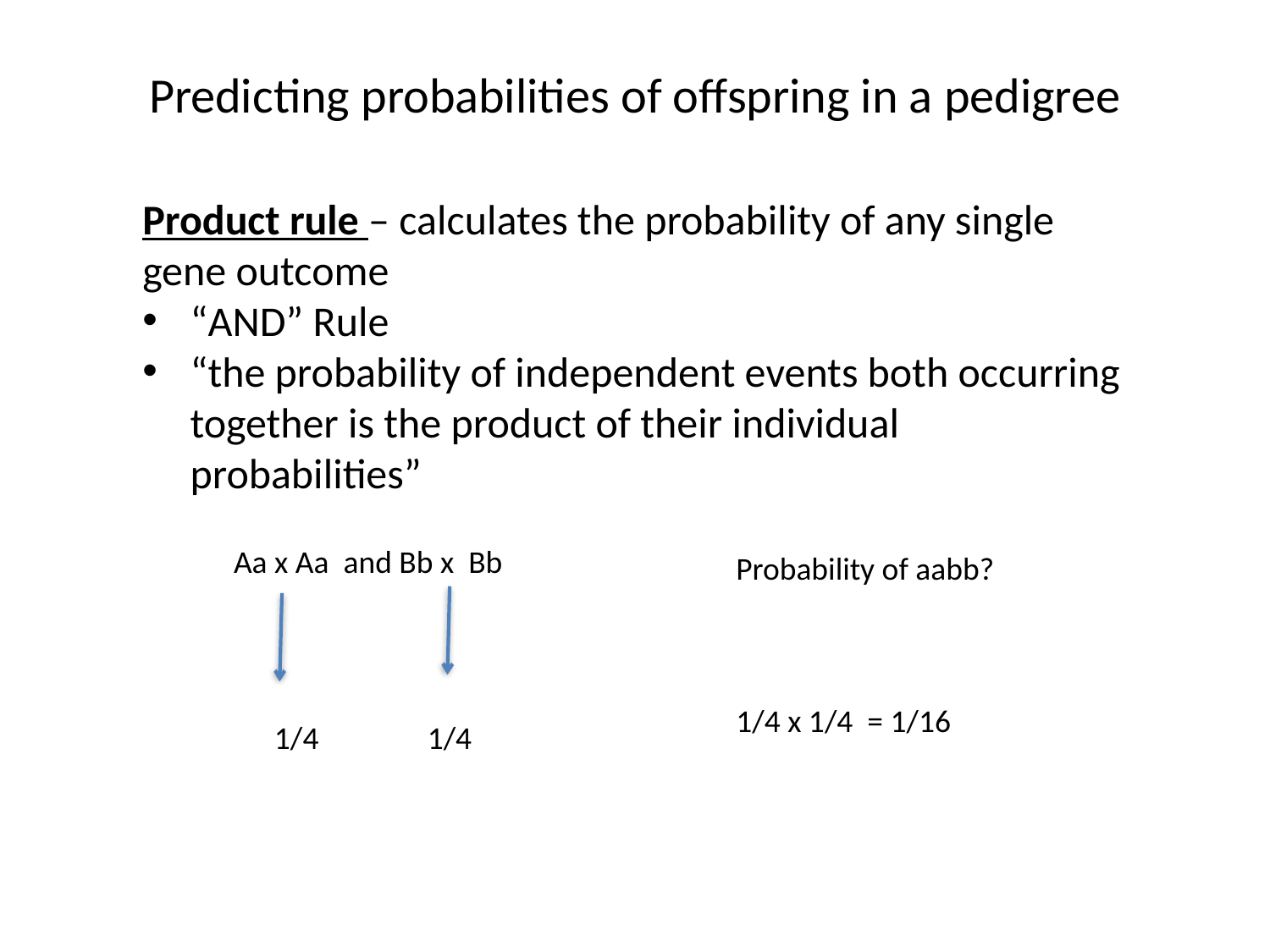

Predicting probabilities of offspring in a pedigree
Product rule – calculates the probability of any single gene outcome
“AND” Rule
“the probability of independent events both occurring together is the product of their individual probabilities”
Aa x Aa  and Bb x  Bb
Probability of aabb?

1/4 x 1/4  = 1/16

1/4
1/4